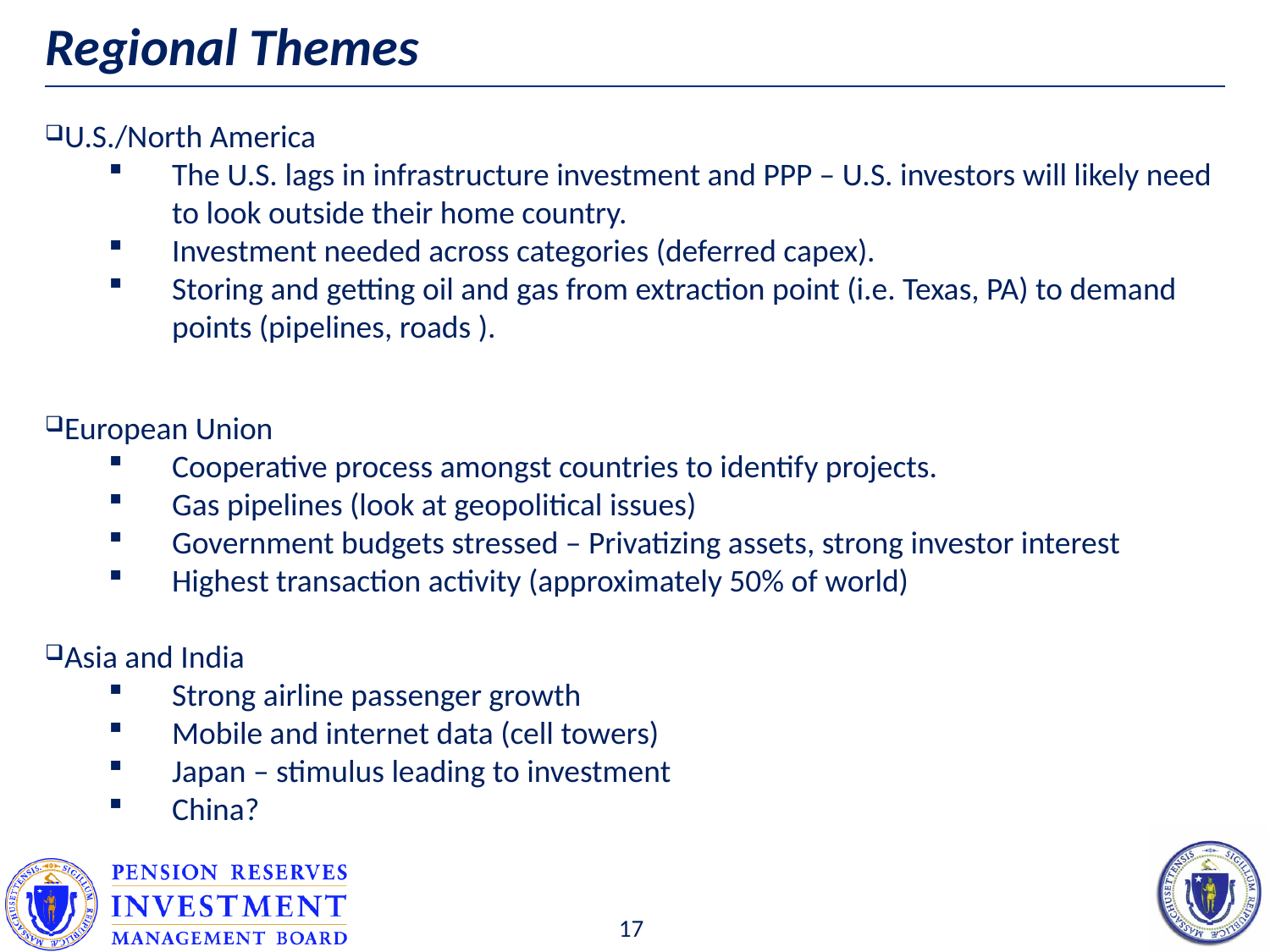

# Regional Themes
U.S./North America
The U.S. lags in infrastructure investment and PPP – U.S. investors will likely need to look outside their home country.
Investment needed across categories (deferred capex).
Storing and getting oil and gas from extraction point (i.e. Texas, PA) to demand points (pipelines, roads ).

European Union
Cooperative process amongst countries to identify projects.
Gas pipelines (look at geopolitical issues)
Government budgets stressed – Privatizing assets, strong investor interest
Highest transaction activity (approximately 50% of world)

Asia and India
Strong airline passenger growth
Mobile and internet data (cell towers)
Japan – stimulus leading to investment
China?